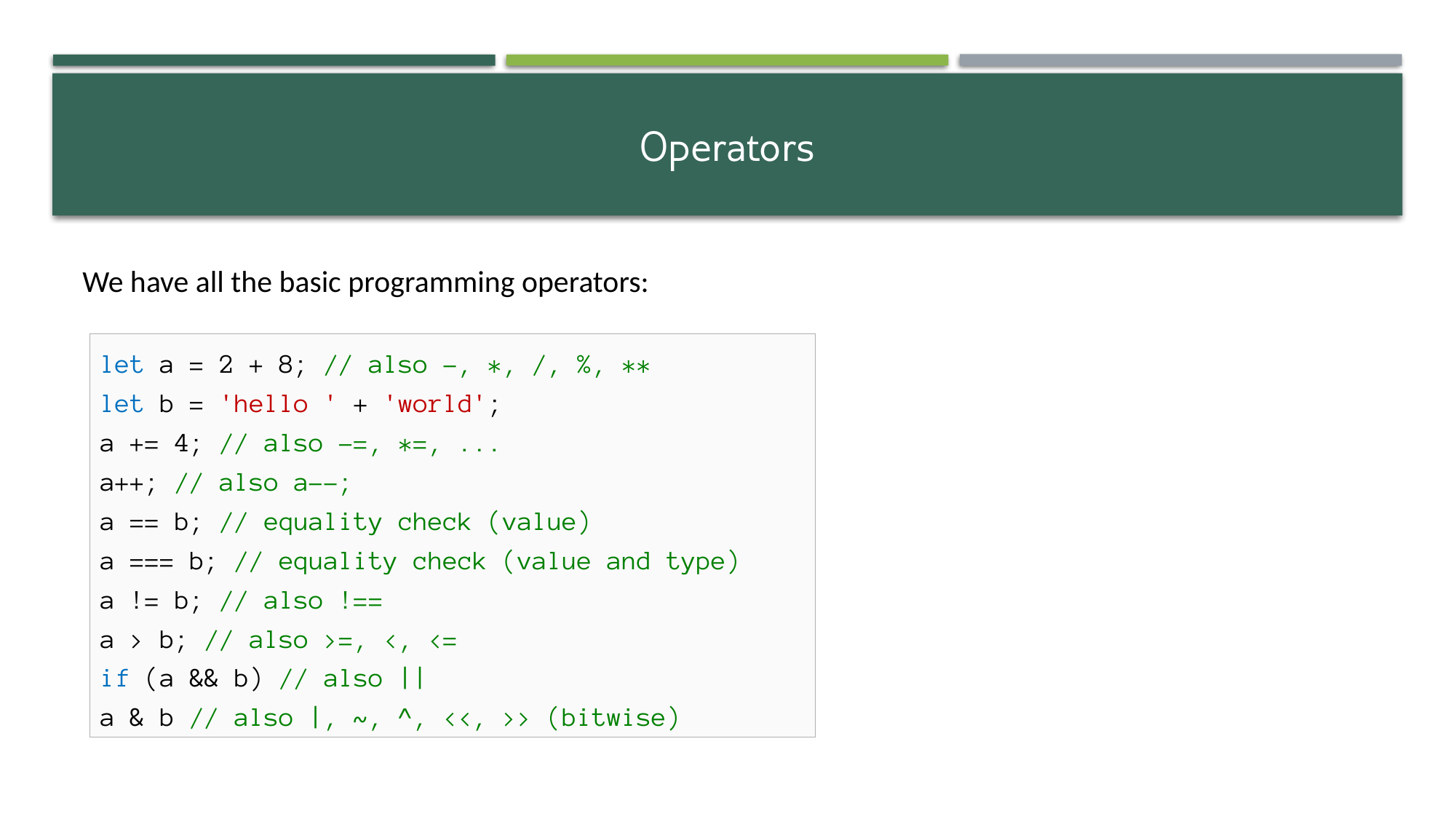

# Operators
We have all the basic programming operators:
let a = 2 + 8; // also -, *, /, %, **
let b = 'hello ' + 'world';
a += 4; // also -=, *=, ...
a++; // also a--;
a == b; // equality check (value)
a === b; // equality check (value and type)
a != b; // also !==
a > b; // also >=, <, <=
if (a && b) // also ||
a & b // also |, ~, ^, <<, >> (bitwise)